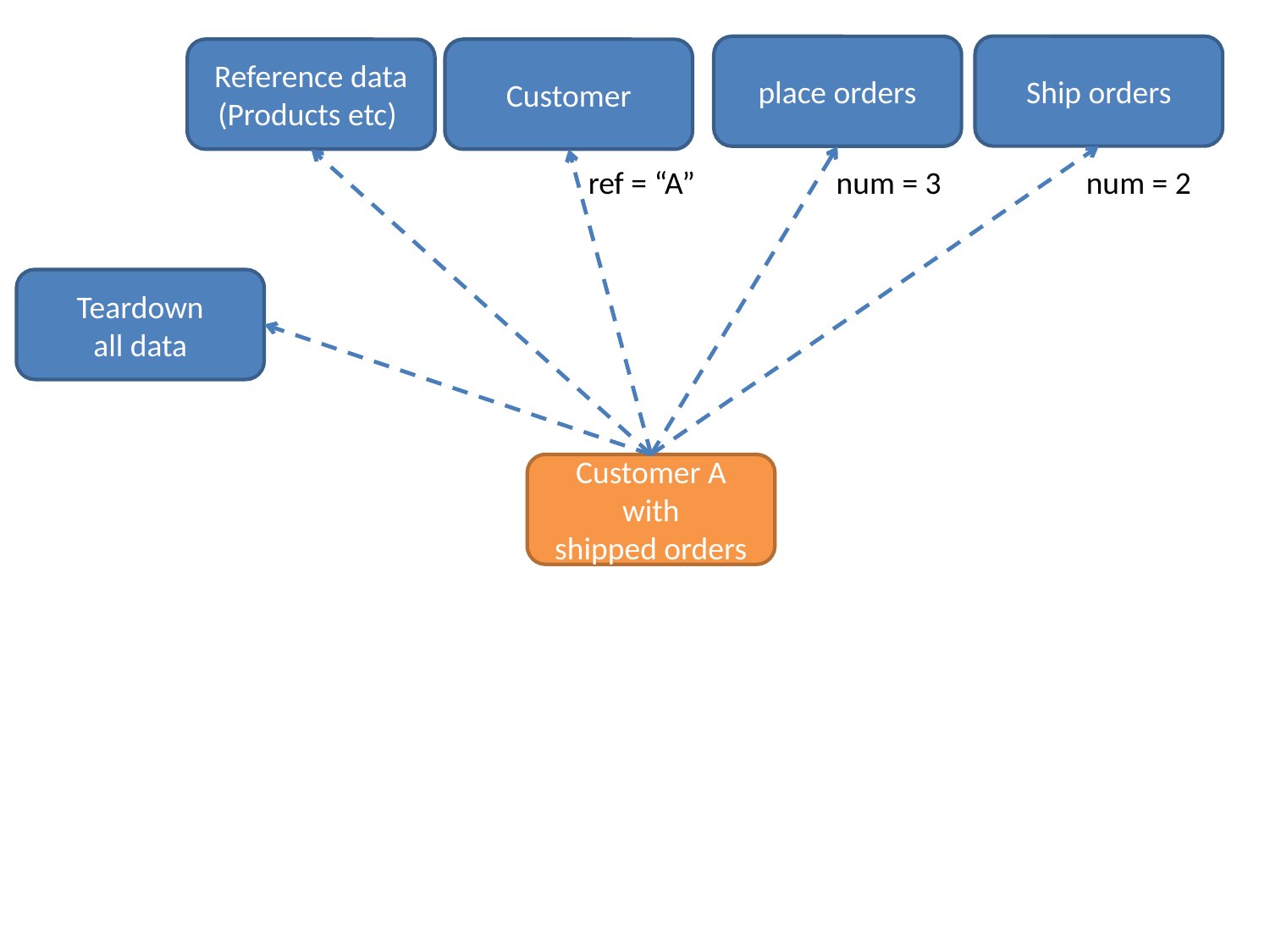

Ship orders
place orders
Reference data (Products etc)
Customer
ref = “A”
num = 3
num = 2
Teardown
all data
Customer A
with
shipped orders